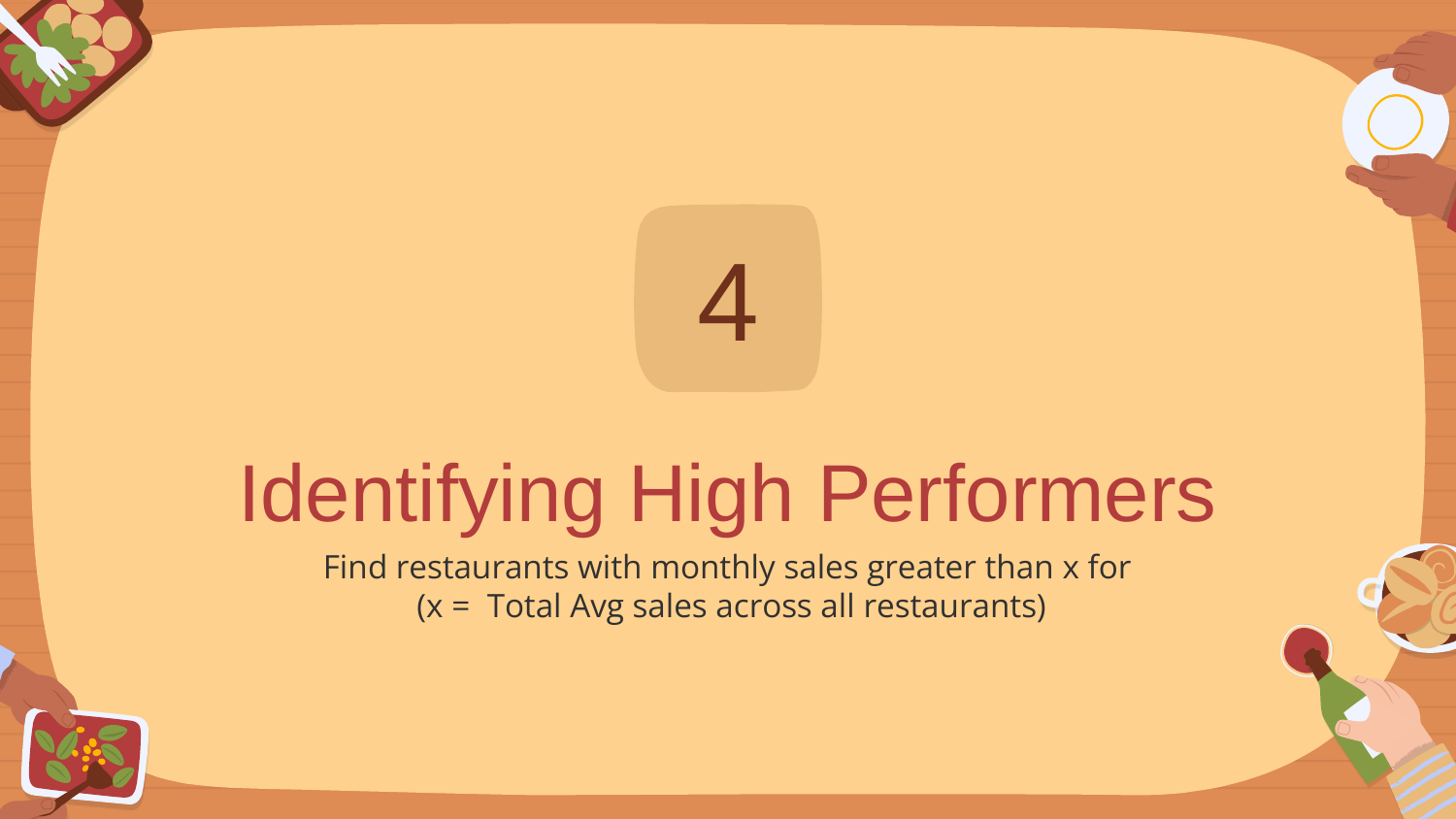

4
# Identifying High Performers
Find restaurants with monthly sales greater than x for
 (x =  Total Avg sales across all restaurants)